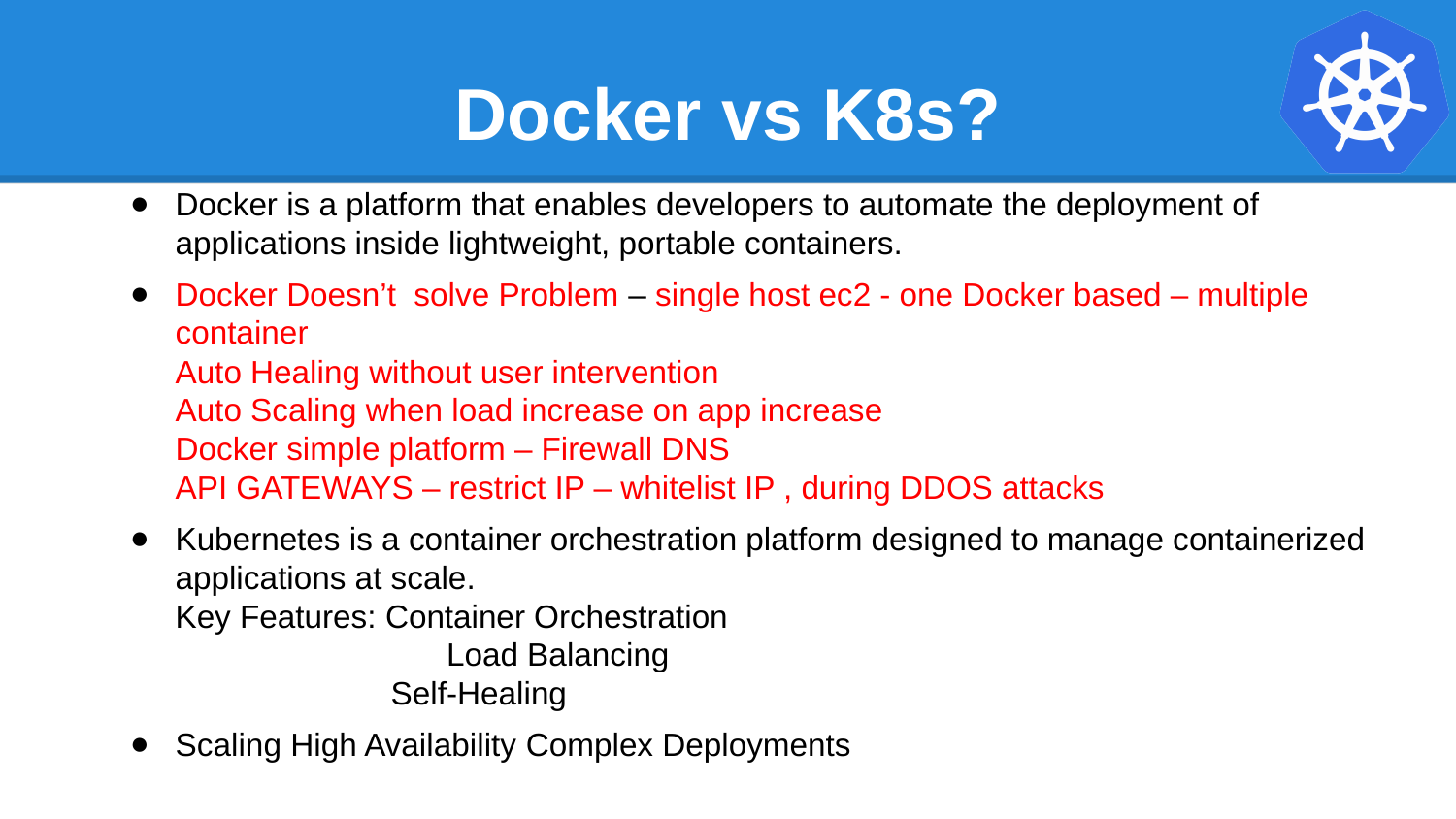

# Docker vs K8s?
Docker is a platform that enables developers to automate the deployment of applications inside lightweight, portable containers.
Docker Doesn’t  solve Problem – single host ec2 - one Docker based – multiple container
Auto Healing without user intervention
Auto Scaling when load increase on app increase
Docker simple platform – Firewall DNS
API GATEWAYS – restrict IP – whitelist IP , during DDOS attacks
Kubernetes is a container orchestration platform designed to manage containerized applications at scale.
Key Features: Container Orchestration
	              Load Balancing
                        Self-Healing
Scaling High Availability Complex Deployments